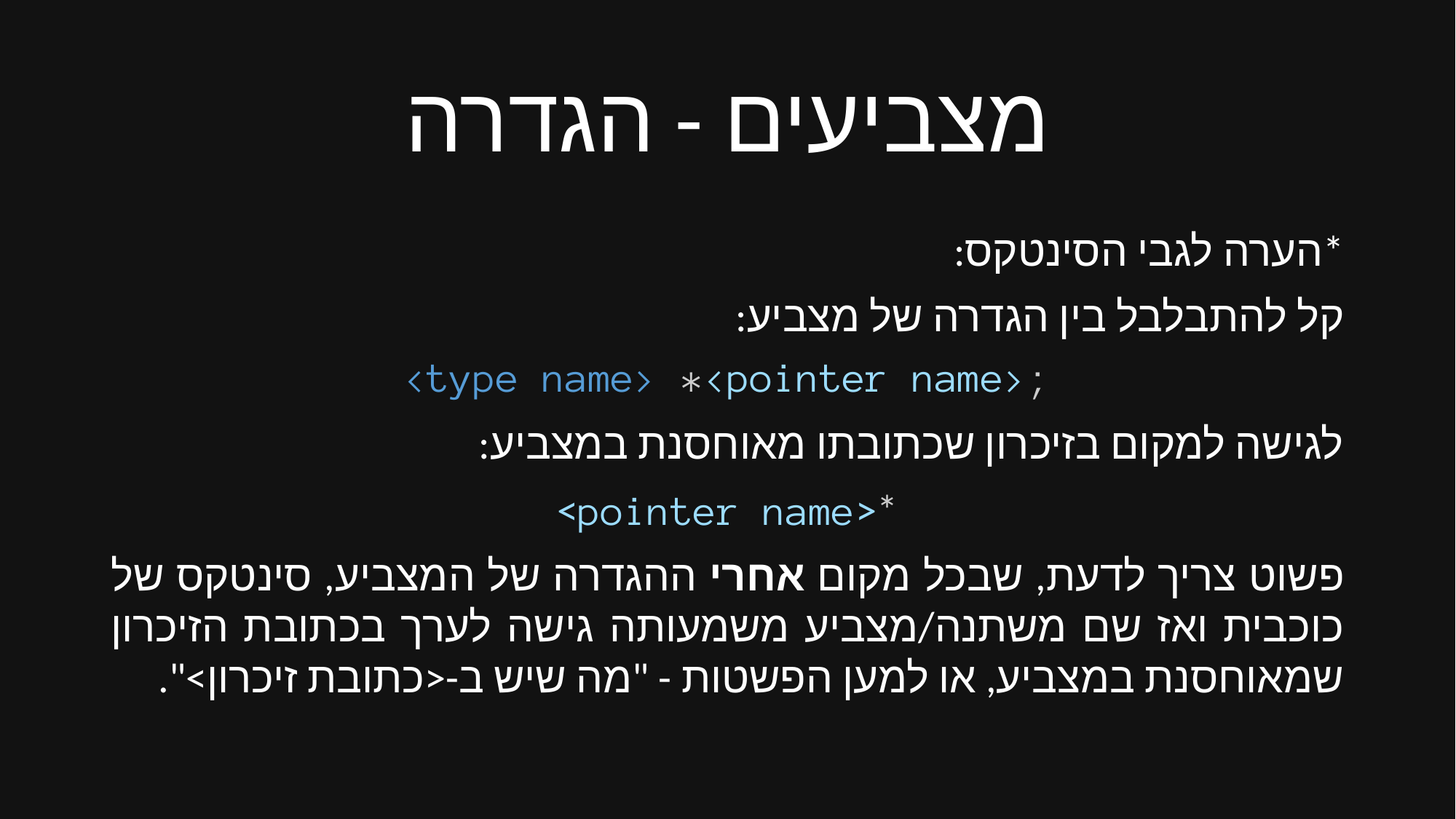

# מצביעים - הגדרה
*הערה לגבי הסינטקס:
קל להתבלבל בין הגדרה של מצביע:
<type name> *<pointer name>;
לגישה למקום בזיכרון שכתובתו מאוחסנת במצביע:
*<pointer name>
פשוט צריך לדעת, שבכל מקום אחרי ההגדרה של המצביע, סינטקס של כוכבית ואז שם משתנה/מצביע משמעותה גישה לערך בכתובת הזיכרון שמאוחסנת במצביע, או למען הפשטות - "מה שיש ב-<כתובת זיכרון>".